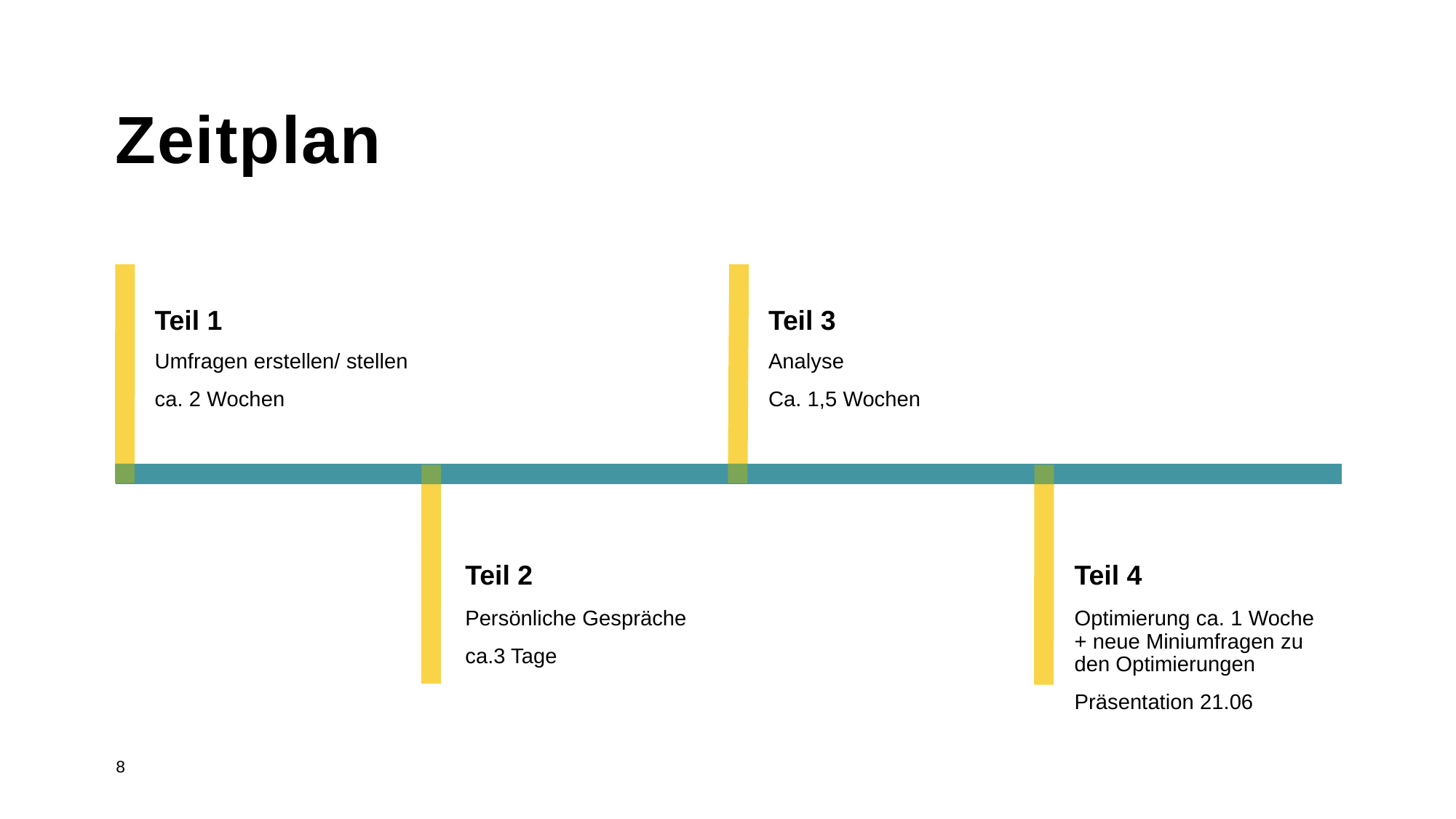

# Zeitplan
Teil 1
Teil 3
Umfragen erstellen/ stellen
ca. 2 Wochen

Analyse
Ca. 1,5 Wochen

Teil 2
Teil 4
Persönliche Gespräche
ca.3 Tage

Optimierung ca. 1 Woche + neue Miniumfragen zu den Optimierungen
Präsentation 21.06
8